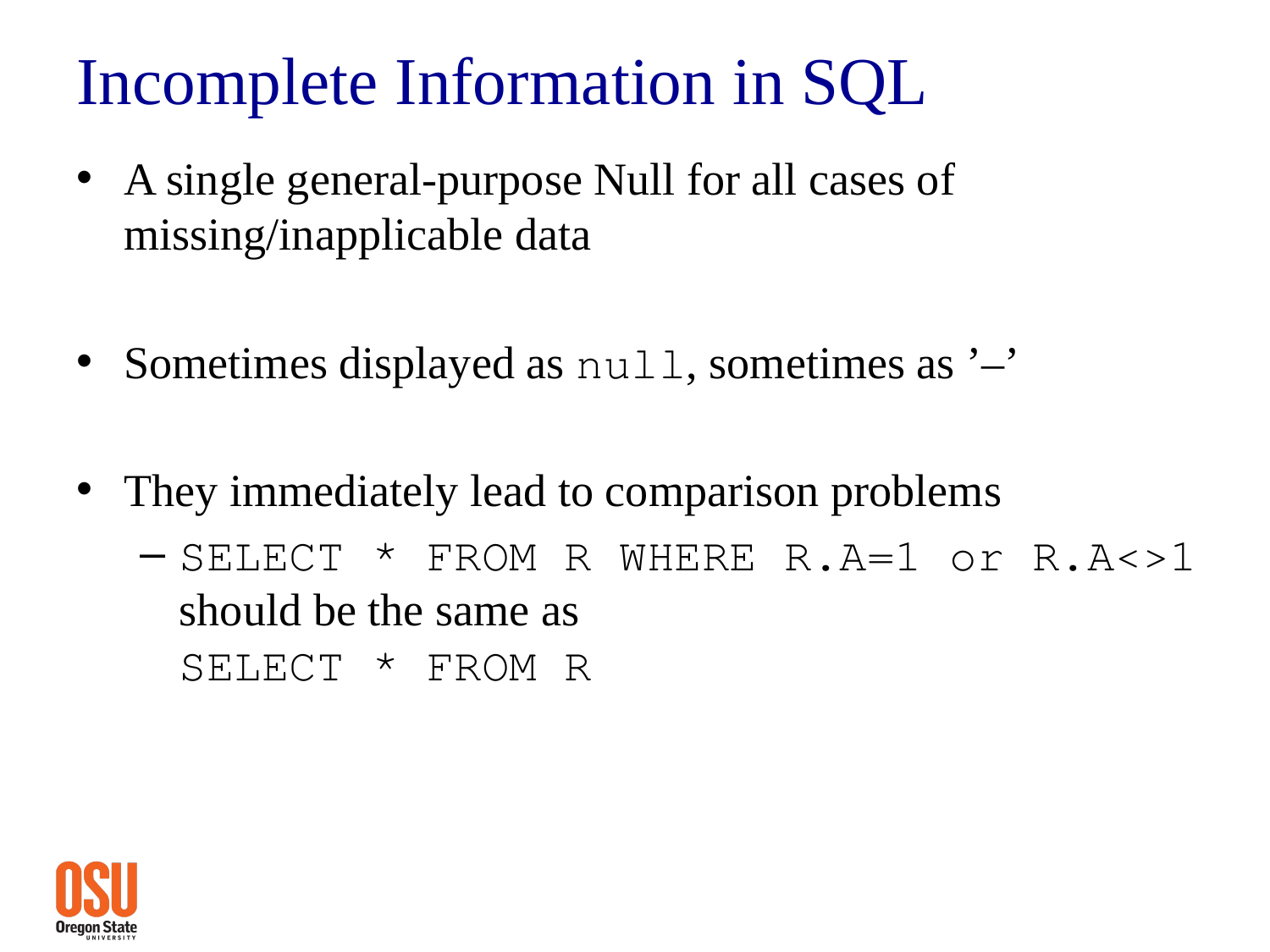

# Incomplete Information in SQL
A single general-purpose Null for all cases of missing/inapplicable data

Sometimes displayed as null, sometimes as ’–’

They immediately lead to comparison problems
SELECT * FROM R WHERE R.A=1 or R.A<>1
should be the same as
SELECT * FROM R